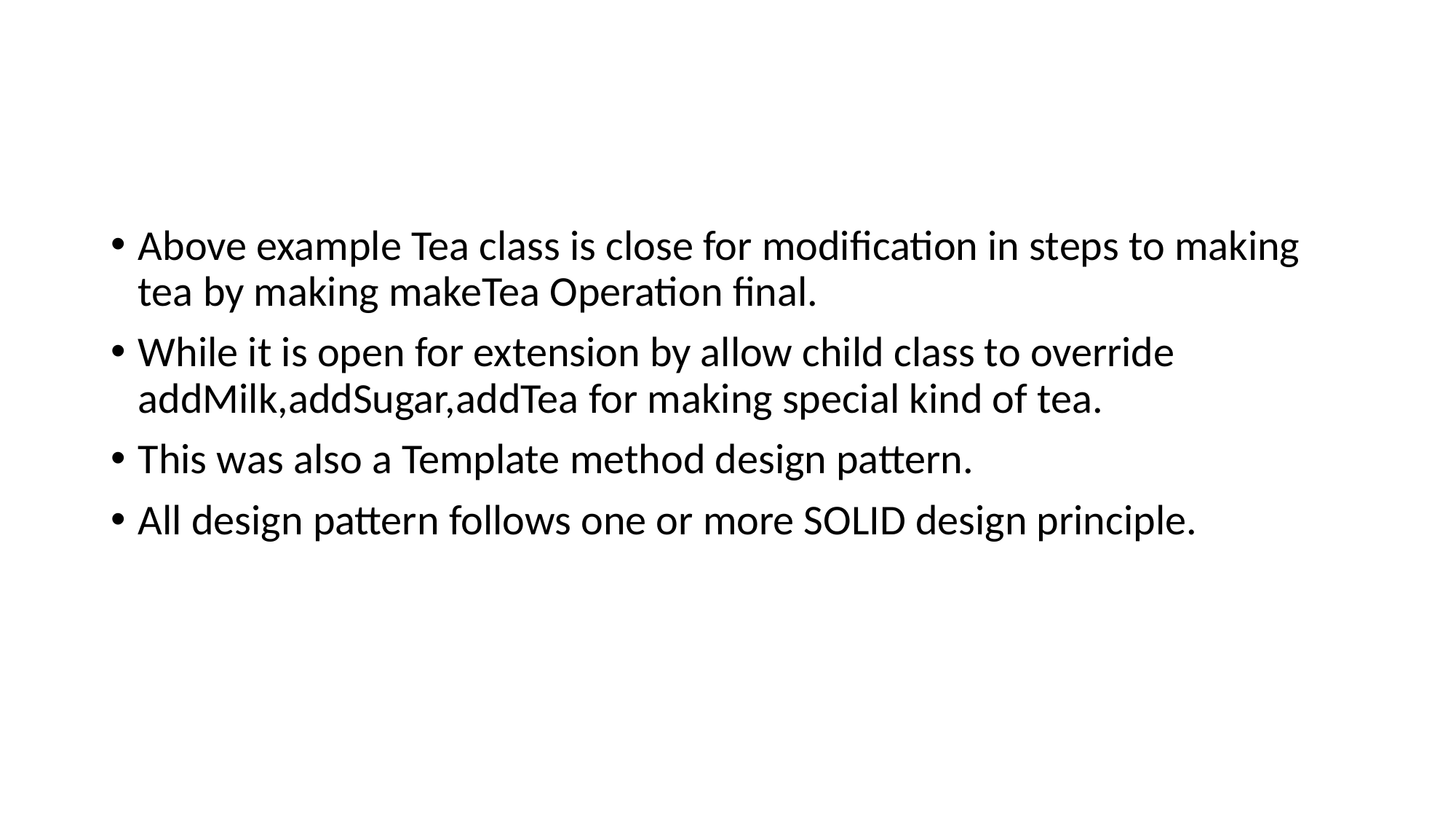

Above example Tea class is close for modification in steps to making tea by making makeTea Operation final.
While it is open for extension by allow child class to override addMilk,addSugar,addTea for making special kind of tea.
This was also a Template method design pattern.
All design pattern follows one or more SOLID design principle.